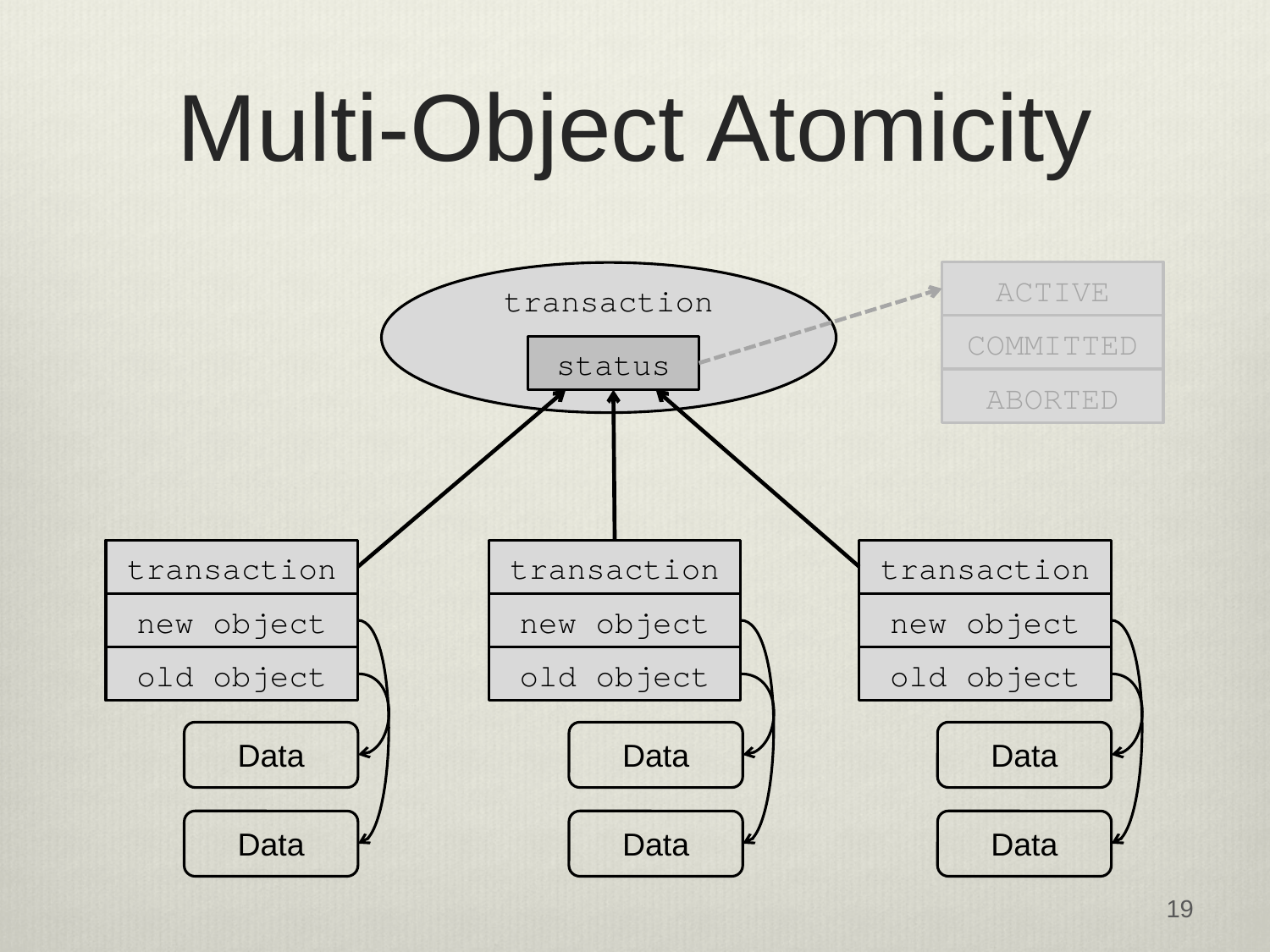

# Multi-Object Atomicity
ACTIVE
transaction

COMMITTED
status
ABORTED
transaction
new object
old object
transaction
new object
old object
transaction
new object
old object
Data
Data
Data
Data
Data
Data
19